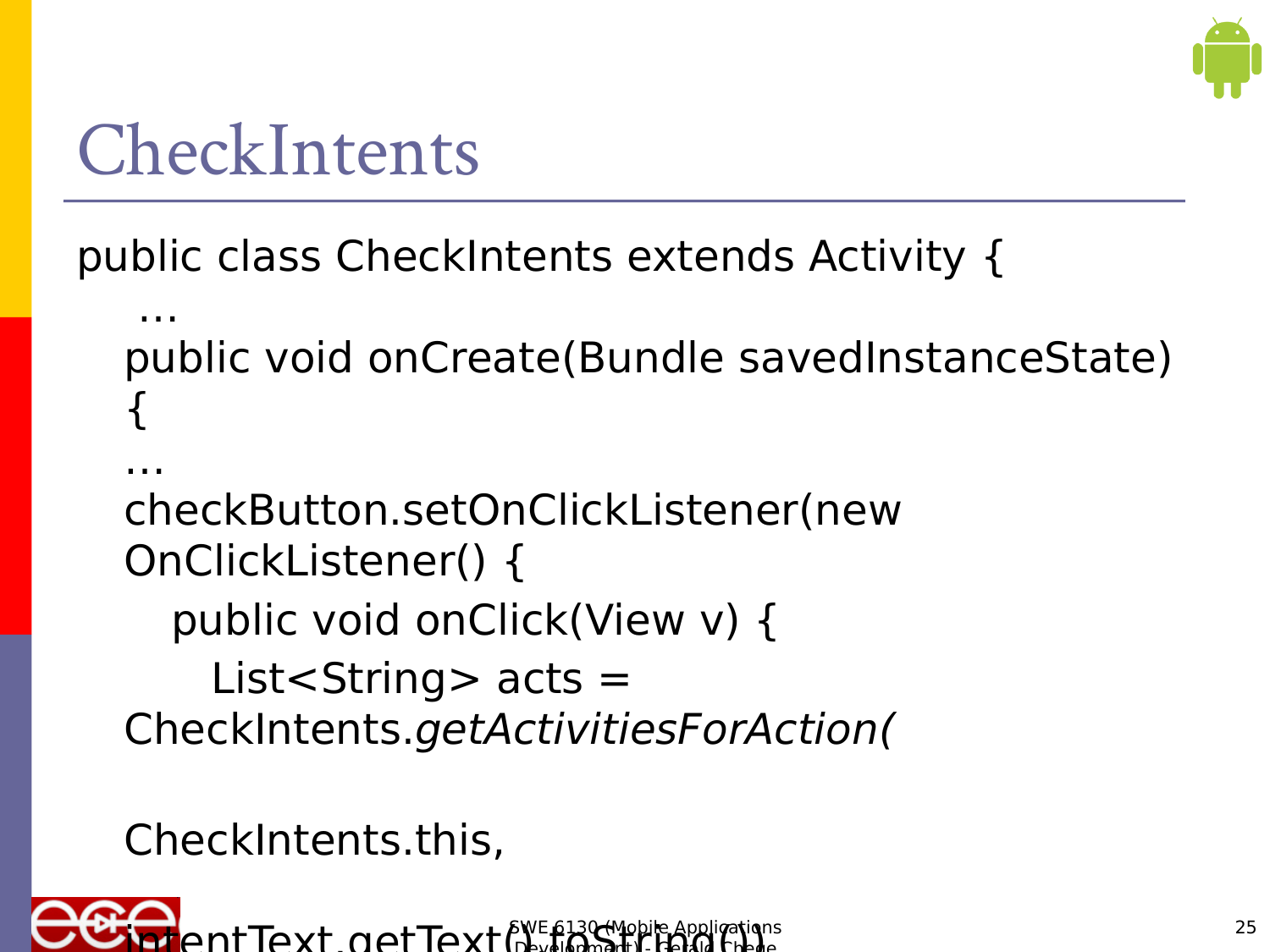

# CheckIntents
public class CheckIntents extends Activity {
 …
public void onCreate(Bundle savedInstanceState) {
…
checkButton.setOnClickListener(new OnClickListener() {
       public void onClick(View v) {
          List<String> acts = CheckIntents.getActivitiesForAction(
                                                                  CheckIntents.this,
                                                             intentText.getText().toString())
     // output results
       }
   });
}

SWE 6130 (Mobile Applications Development) - Gerald Chege
25